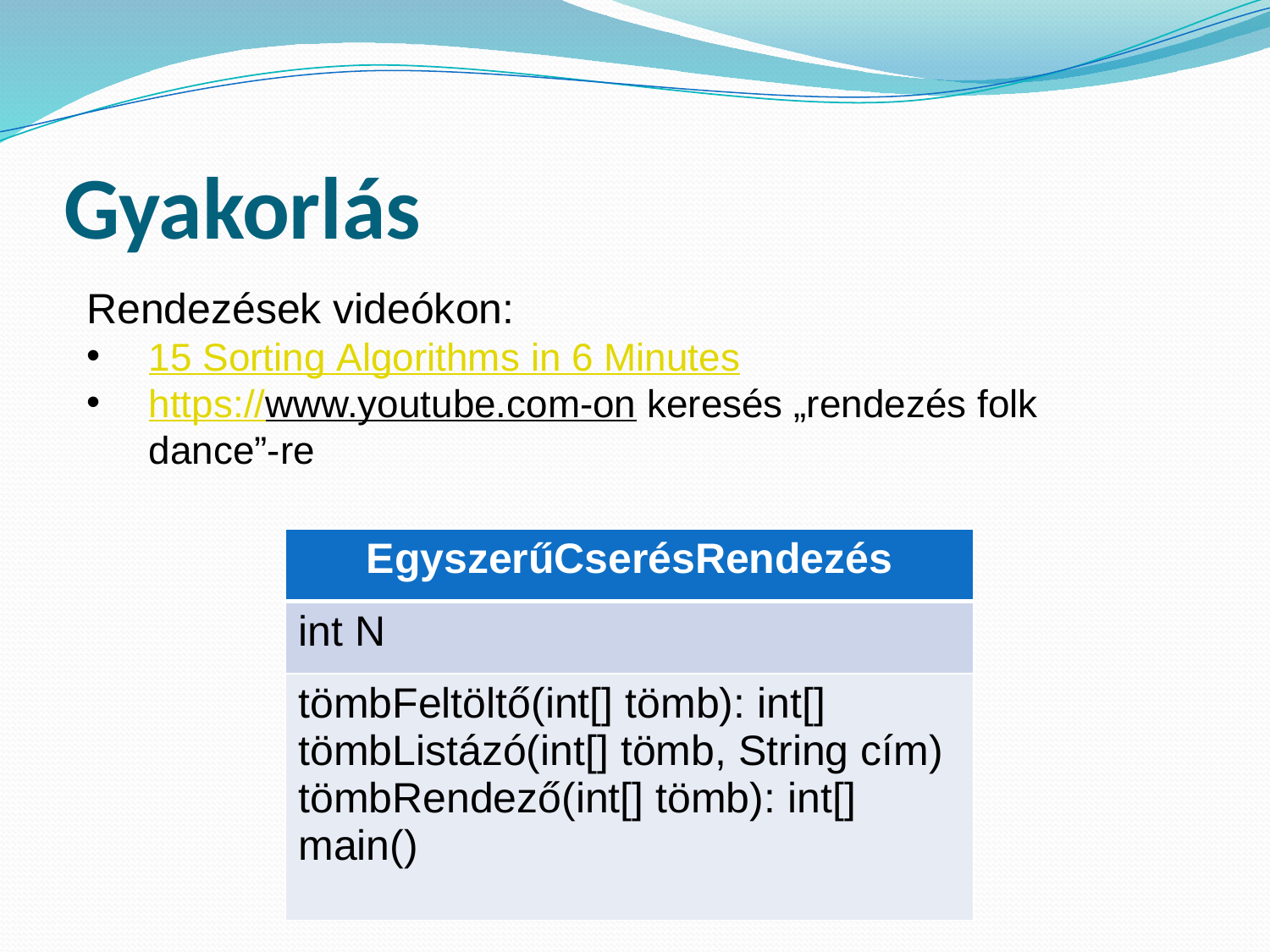

# Gyakorlás
Rendezések videókon:
15 Sorting Algorithms in 6 Minutes
https://www.youtube.com-on keresés „rendezés folk dance”-re
| EgyszerűCserésRendezés |
| --- |
| int N |
| tömbFeltöltő(int[] tömb): int[] tömbListázó(int[] tömb, String cím) tömbRendező(int[] tömb): int[] main() |